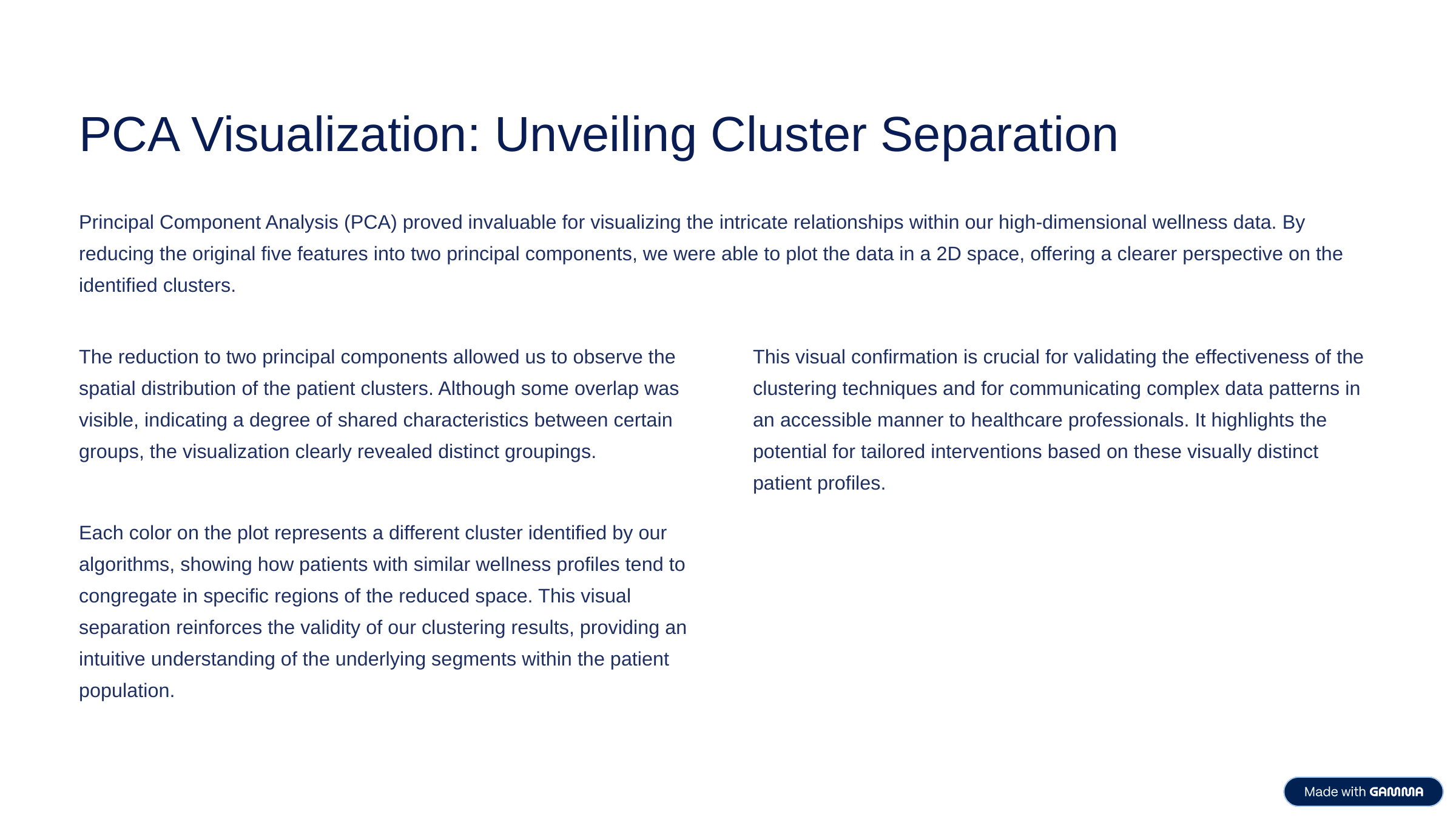

PCA Visualization: Unveiling Cluster Separation
Principal Component Analysis (PCA) proved invaluable for visualizing the intricate relationships within our high-dimensional wellness data. By reducing the original five features into two principal components, we were able to plot the data in a 2D space, offering a clearer perspective on the identified clusters.
The reduction to two principal components allowed us to observe the spatial distribution of the patient clusters. Although some overlap was visible, indicating a degree of shared characteristics between certain groups, the visualization clearly revealed distinct groupings.
This visual confirmation is crucial for validating the effectiveness of the clustering techniques and for communicating complex data patterns in an accessible manner to healthcare professionals. It highlights the potential for tailored interventions based on these visually distinct patient profiles.
Each color on the plot represents a different cluster identified by our algorithms, showing how patients with similar wellness profiles tend to congregate in specific regions of the reduced space. This visual separation reinforces the validity of our clustering results, providing an intuitive understanding of the underlying segments within the patient population.